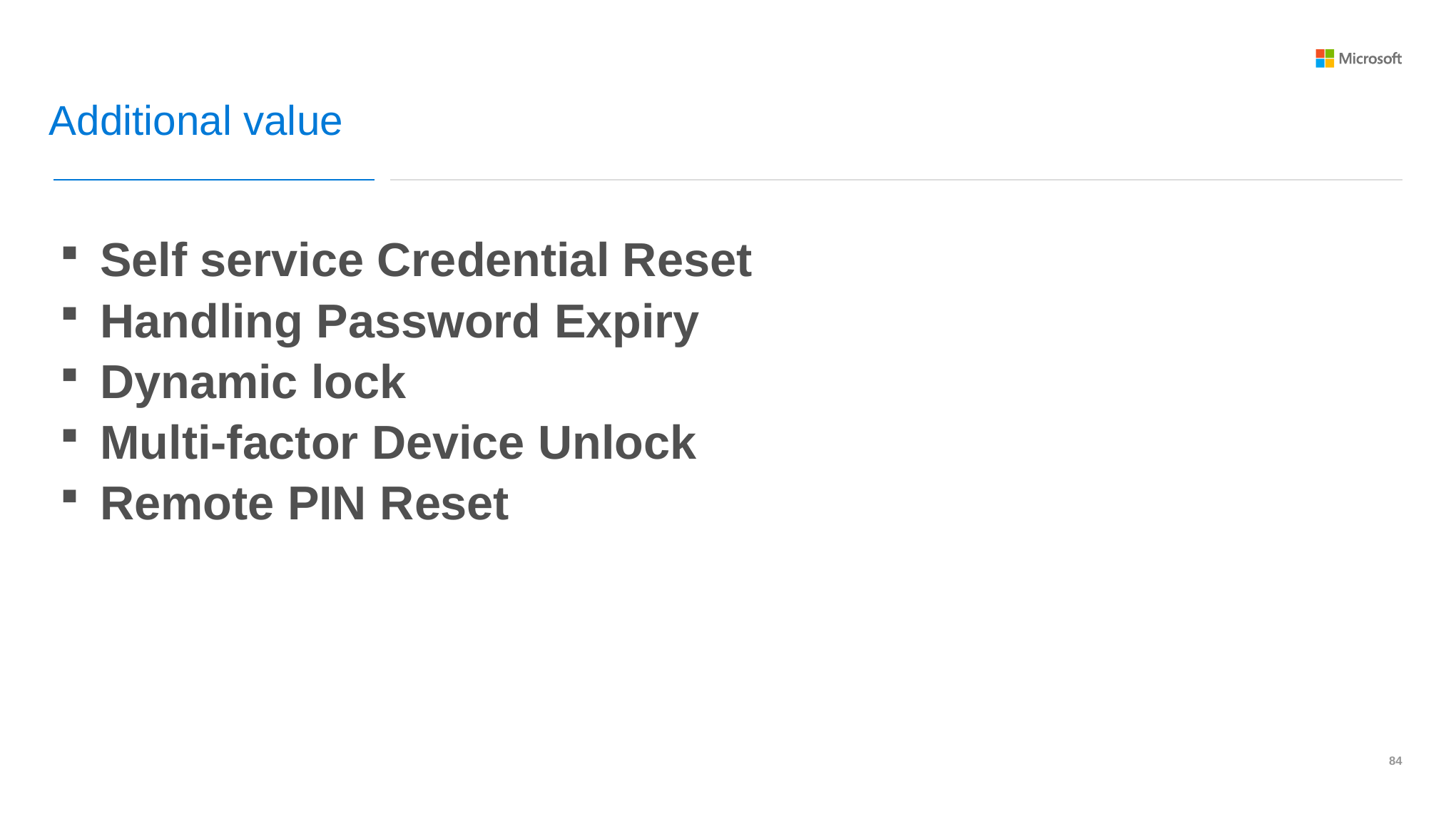

Additional value
Self service Credential Reset
Handling Password Expiry
Dynamic lock
Multi-factor Device Unlock
Remote PIN Reset

84